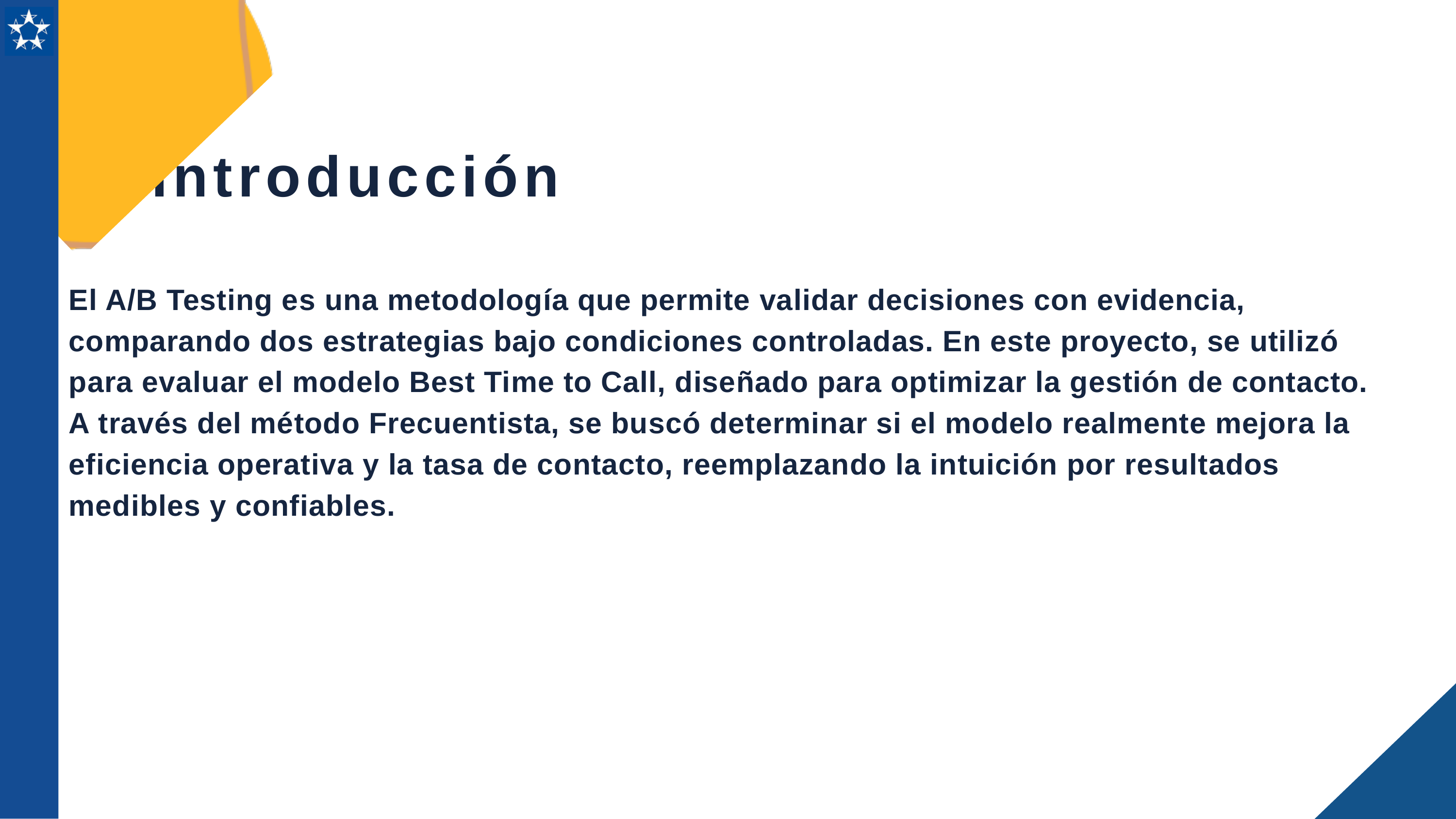

Introducción
El A/B Testing es una metodología que permite validar decisiones con evidencia, comparando dos estrategias bajo condiciones controladas. En este proyecto, se utilizó para evaluar el modelo Best Time to Call, diseñado para optimizar la gestión de contacto. A través del método Frecuentista, se buscó determinar si el modelo realmente mejora la eficiencia operativa y la tasa de contacto, reemplazando la intuición por resultados medibles y confiables.